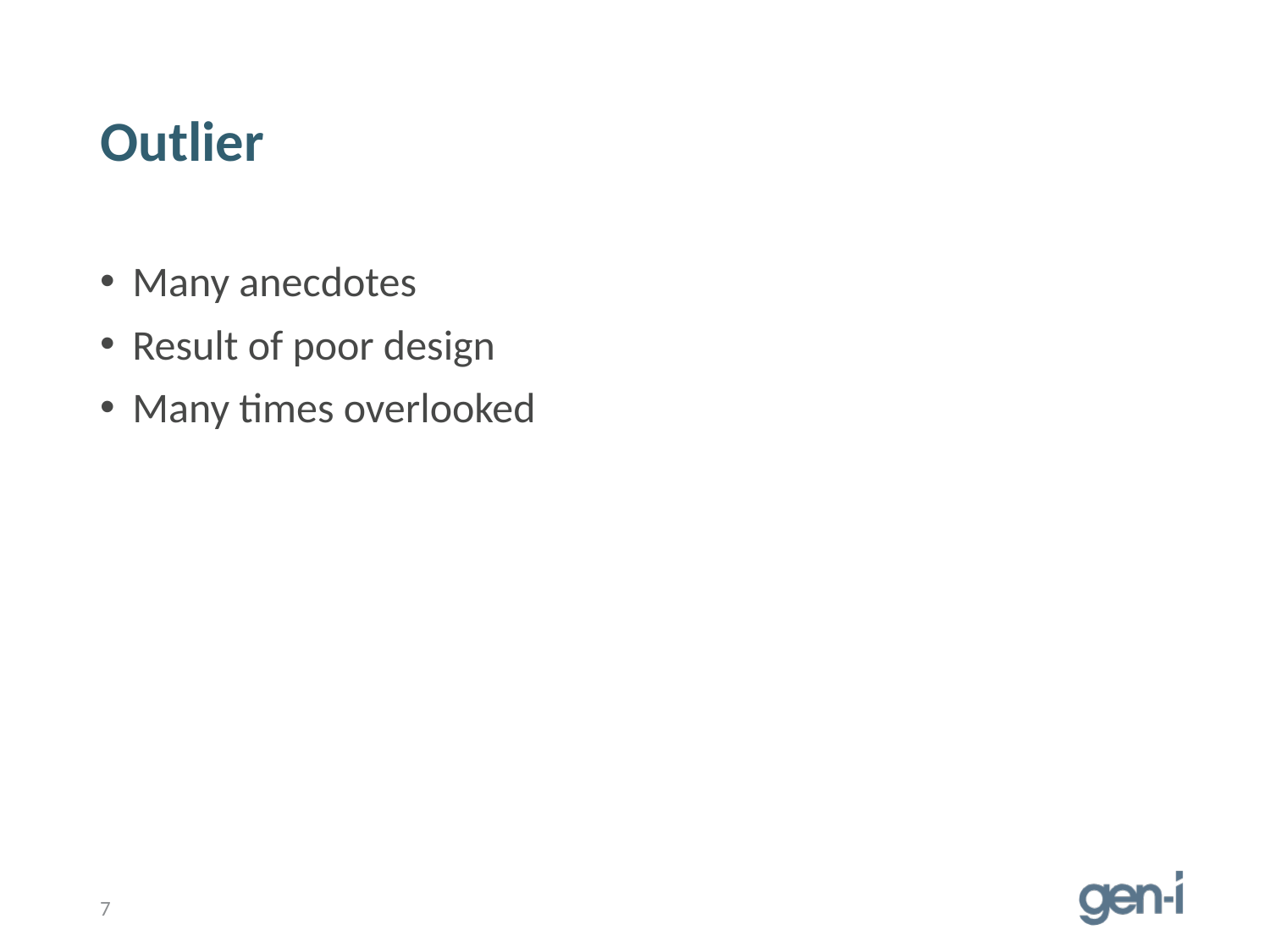

# Outlier
Many anecdotes
Result of poor design
Many times overlooked

7